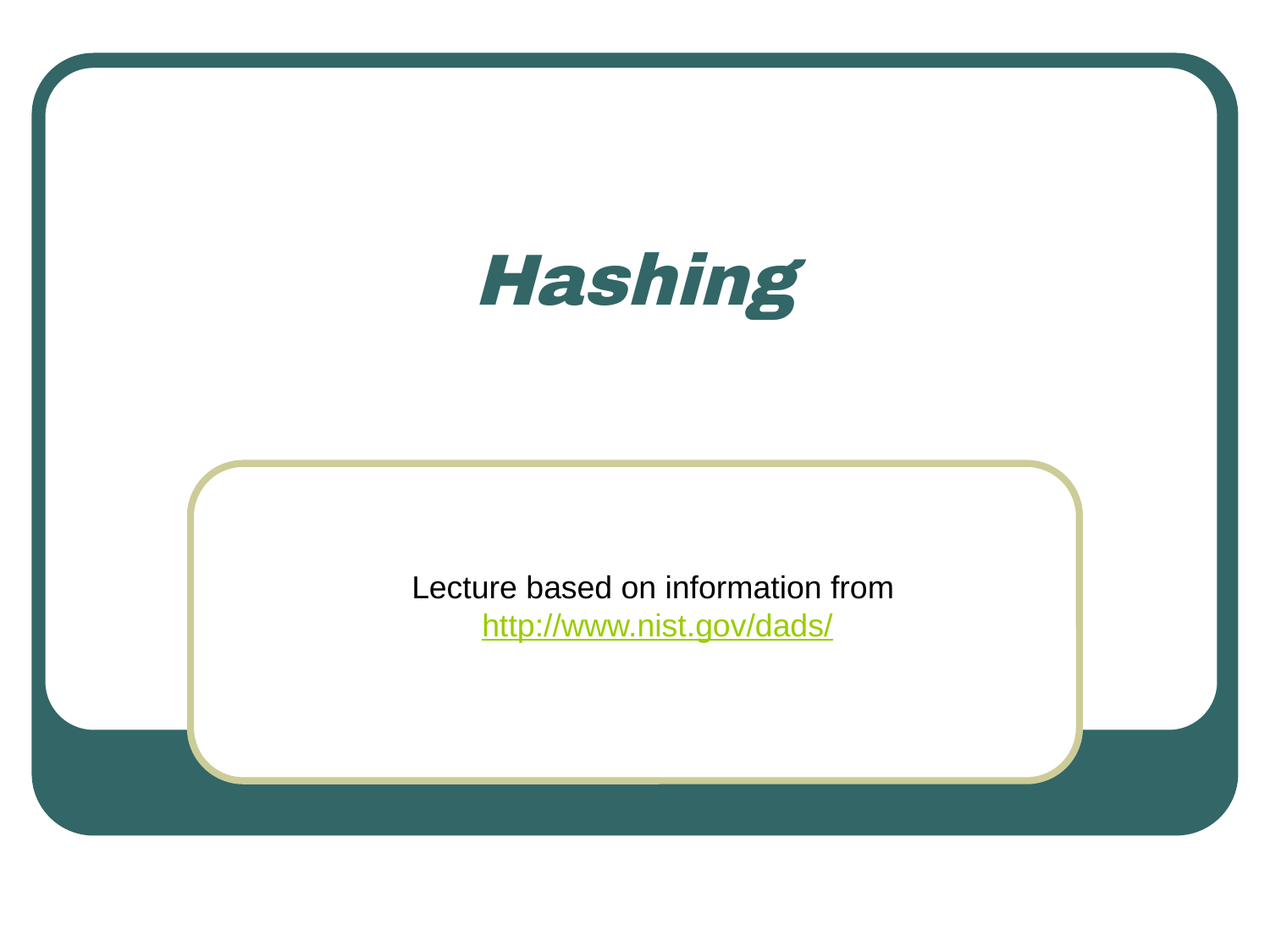

# Hashing
Lecture based on information from http://www.nist.gov/dads/